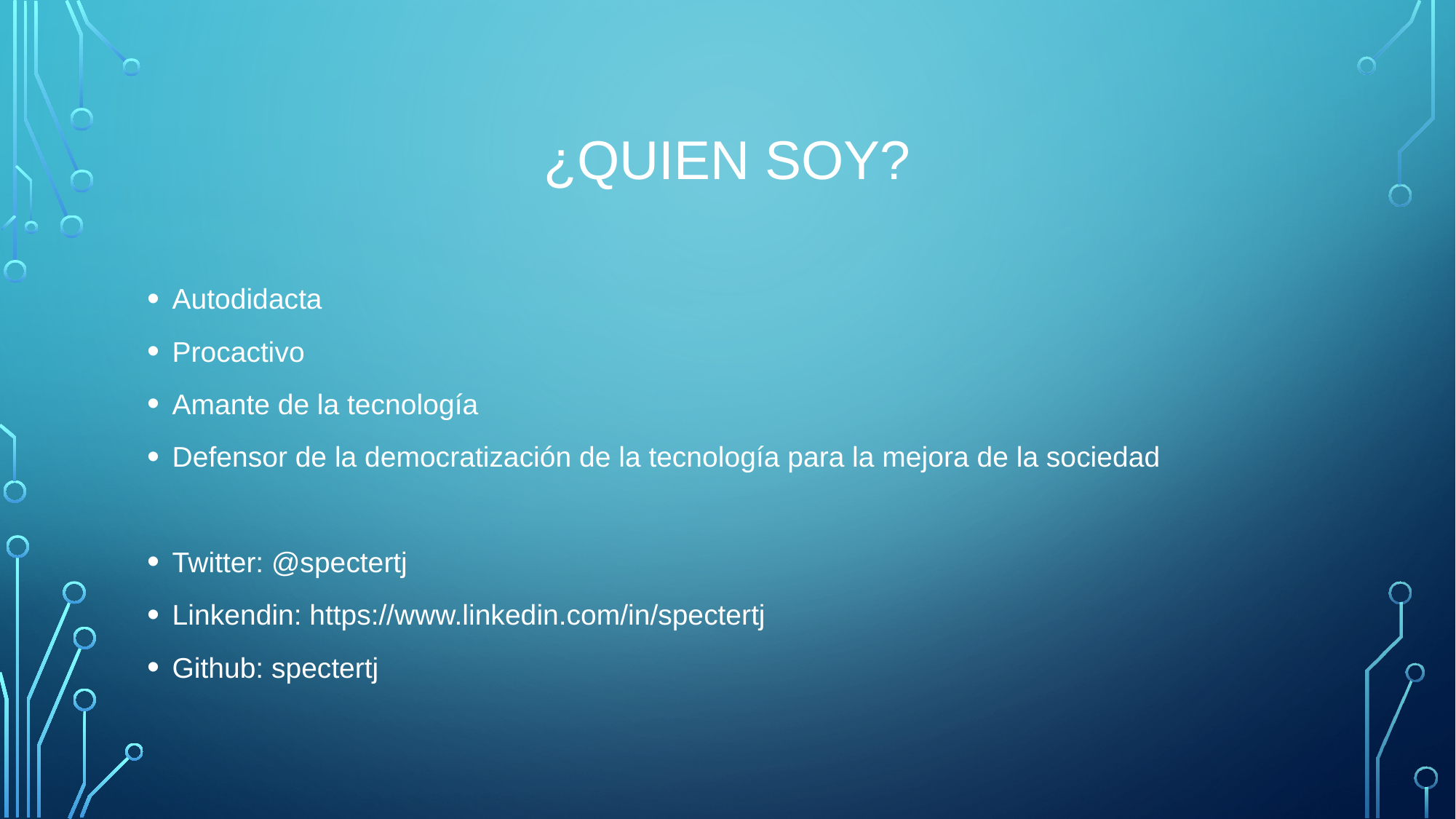

# ¿Quien soy?
Autodidacta
Procactivo
Amante de la tecnología
Defensor de la democratización de la tecnología para la mejora de la sociedad

Twitter: @spectertj
Linkendin: https://www.linkedin.com/in/spectertj
Github: spectertj